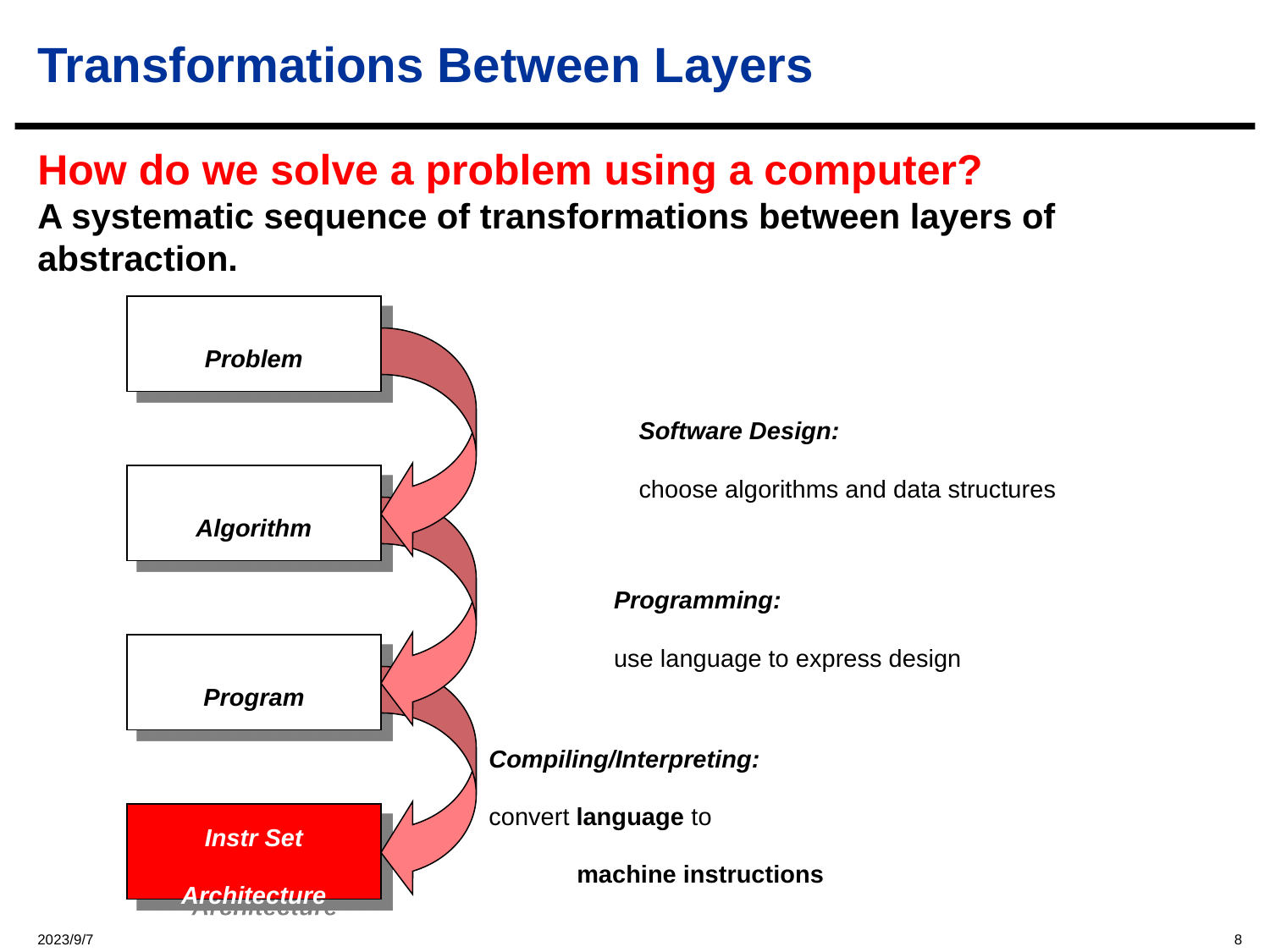

# Transformations Between Layers
How do we solve a problem using a computer?
A systematic sequence of transformations between layers of abstraction.
Problem

Software Design:
choose algorithms and data structures
Algorithm

Programming:
use language to express design
Program

Compiling/Interpreting:
convert language to
             machine instructions
Instr Set
Architecture
2023/9/7
8